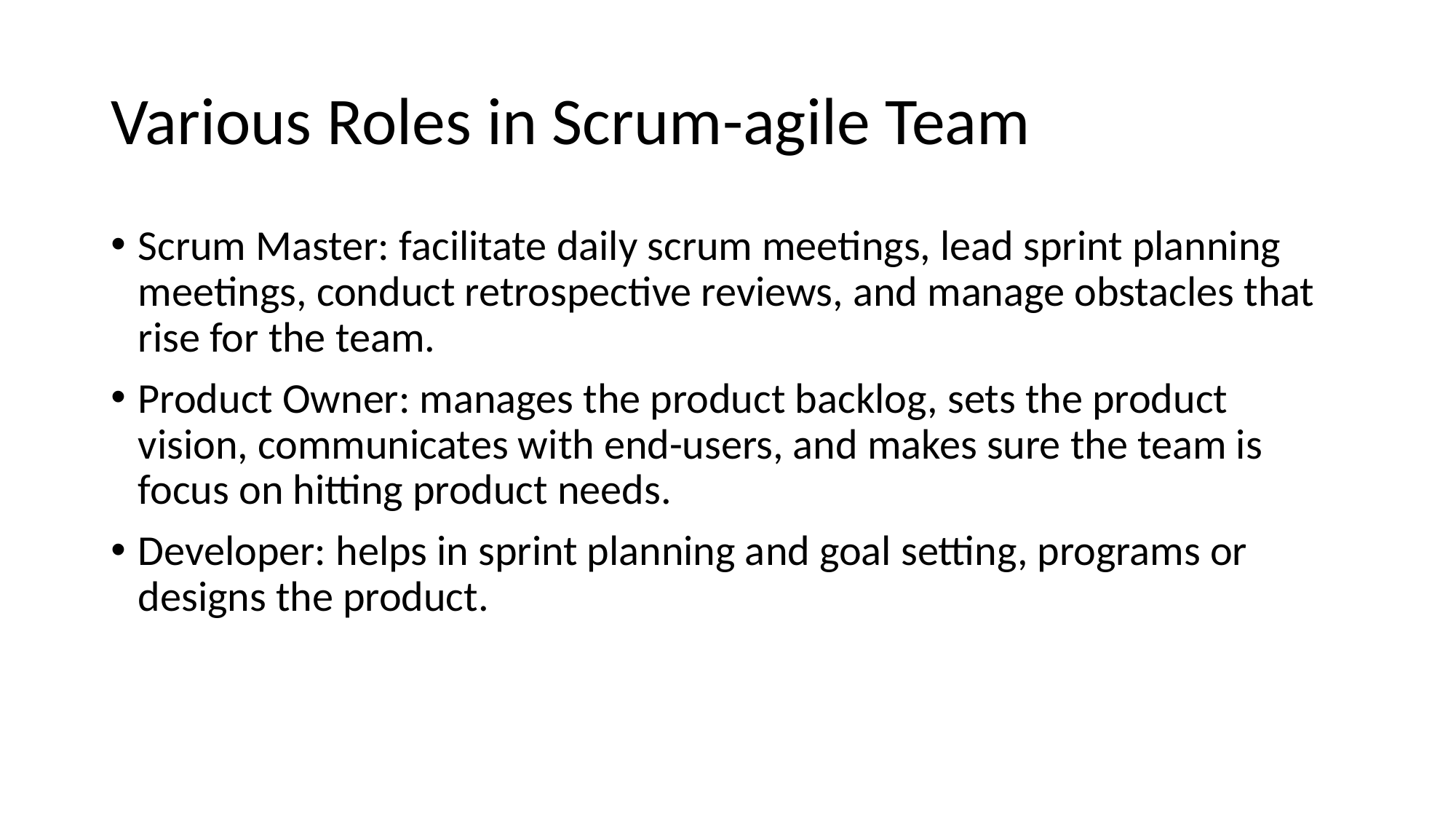

# Various Roles in Scrum-agile Team
Scrum Master: facilitate daily scrum meetings, lead sprint planning meetings, conduct retrospective reviews, and manage obstacles that rise for the team.
Product Owner: manages the product backlog, sets the product vision, communicates with end-users, and makes sure the team is focus on hitting product needs.
Developer: helps in sprint planning and goal setting, programs or designs the product.